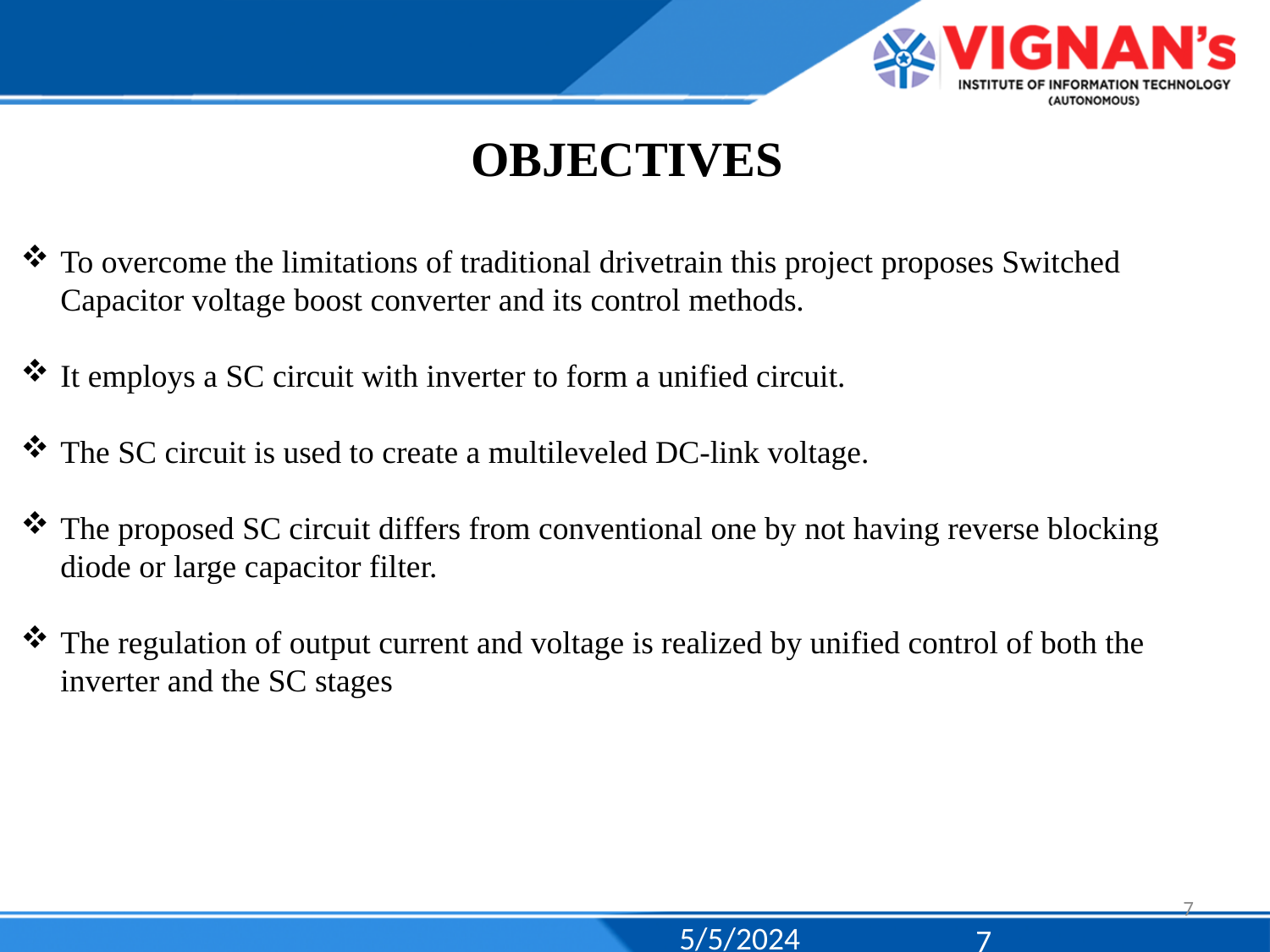

# OBJECTIVES
To overcome the limitations of traditional drivetrain this project proposes Switched Capacitor voltage boost converter and its control methods.

It employs a SC circuit with inverter to form a unified circuit.

The SC circuit is used to create a multileveled DC-link voltage.

The proposed SC circuit differs from conventional one by not having reverse blocking diode or large capacitor filter.

The regulation of output current and voltage is realized by unified control of both the inverter and the SC stages

7